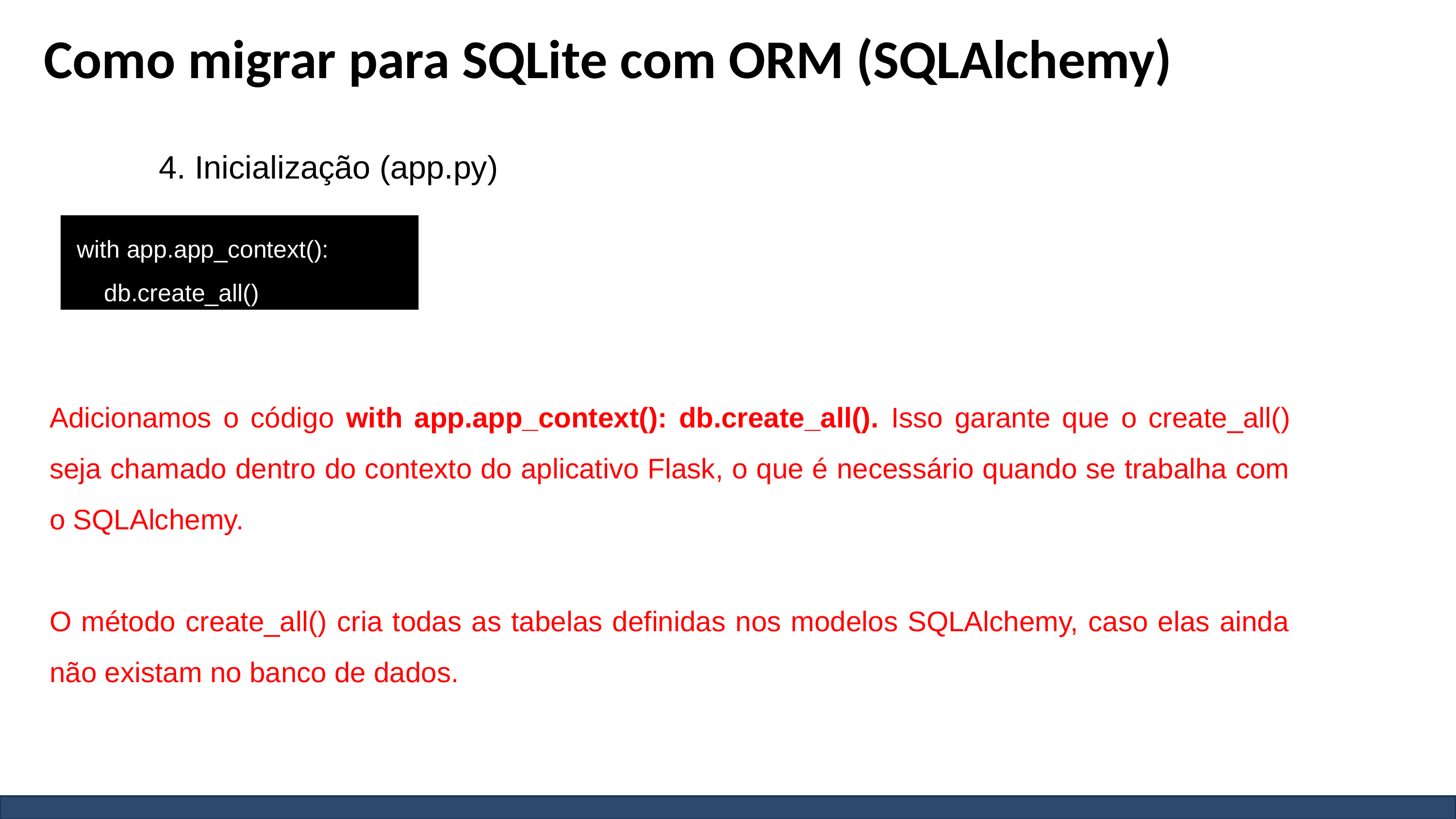

# Como migrar para SQLite com ORM (SQLAlchemy)
4. Inicialização (app.py)
with app.app_context():
    db.create_all()
Adicionamos o código with app.app_context(): db.create_all(). Isso garante que o create_all() seja chamado dentro do contexto do aplicativo Flask, o que é necessário quando se trabalha com o SQLAlchemy.

O método create_all() cria todas as tabelas definidas nos modelos SQLAlchemy, caso elas ainda não existam no banco de dados.